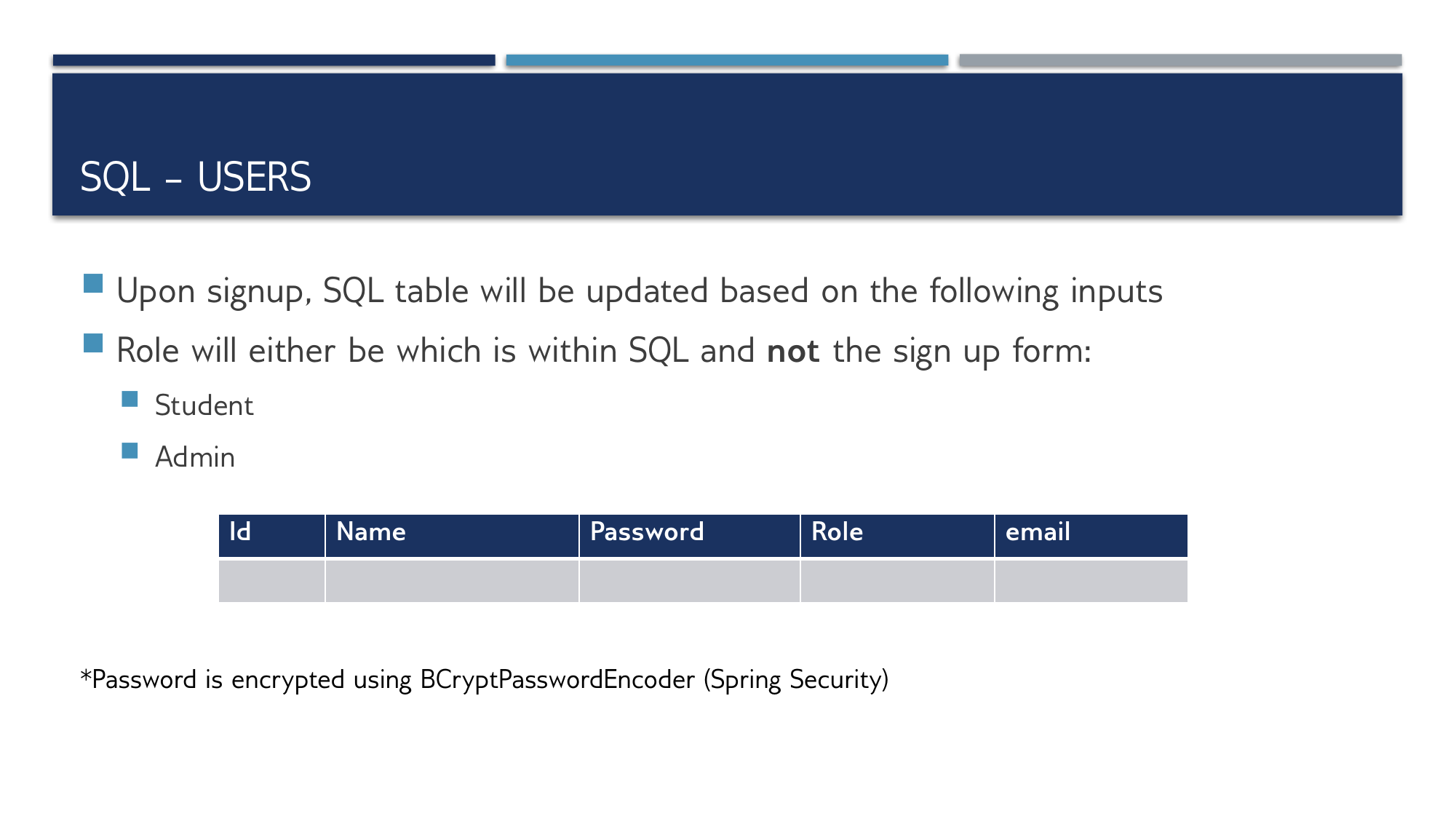

# SQL – Users
Upon signup, SQL table will be updated based on the following inputs
Role will either be which is within SQL and not the sign up form:
Student
Admin

| Id | Name | Password | Role | email |
| --- | --- | --- | --- | --- |
|  |  |  |  |  |
*Password is encrypted using BCryptPasswordEncoder (Spring Security)